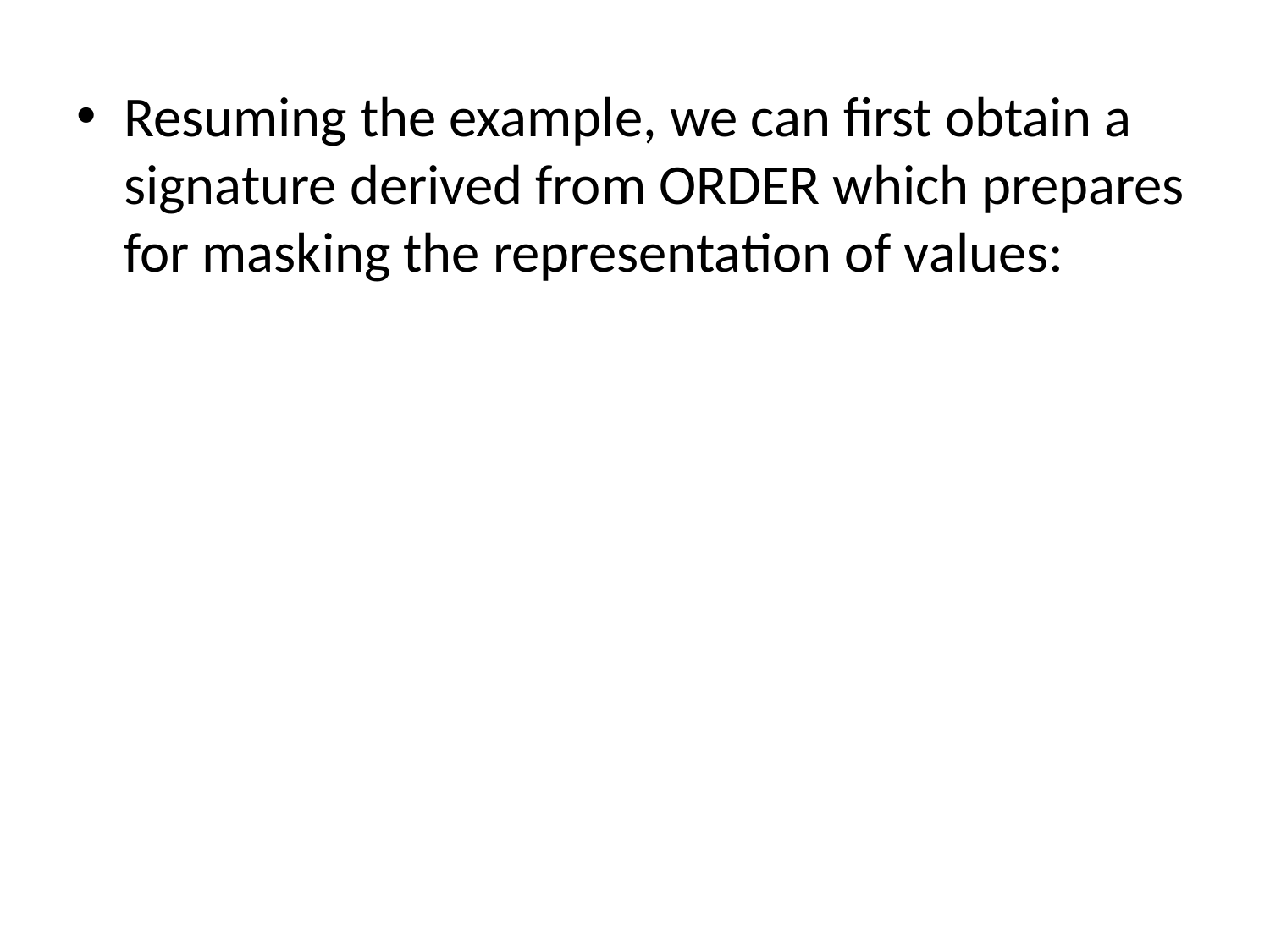

Resuming the example, we can first obtain a signature derived from ORDER which prepares for masking the representation of values: